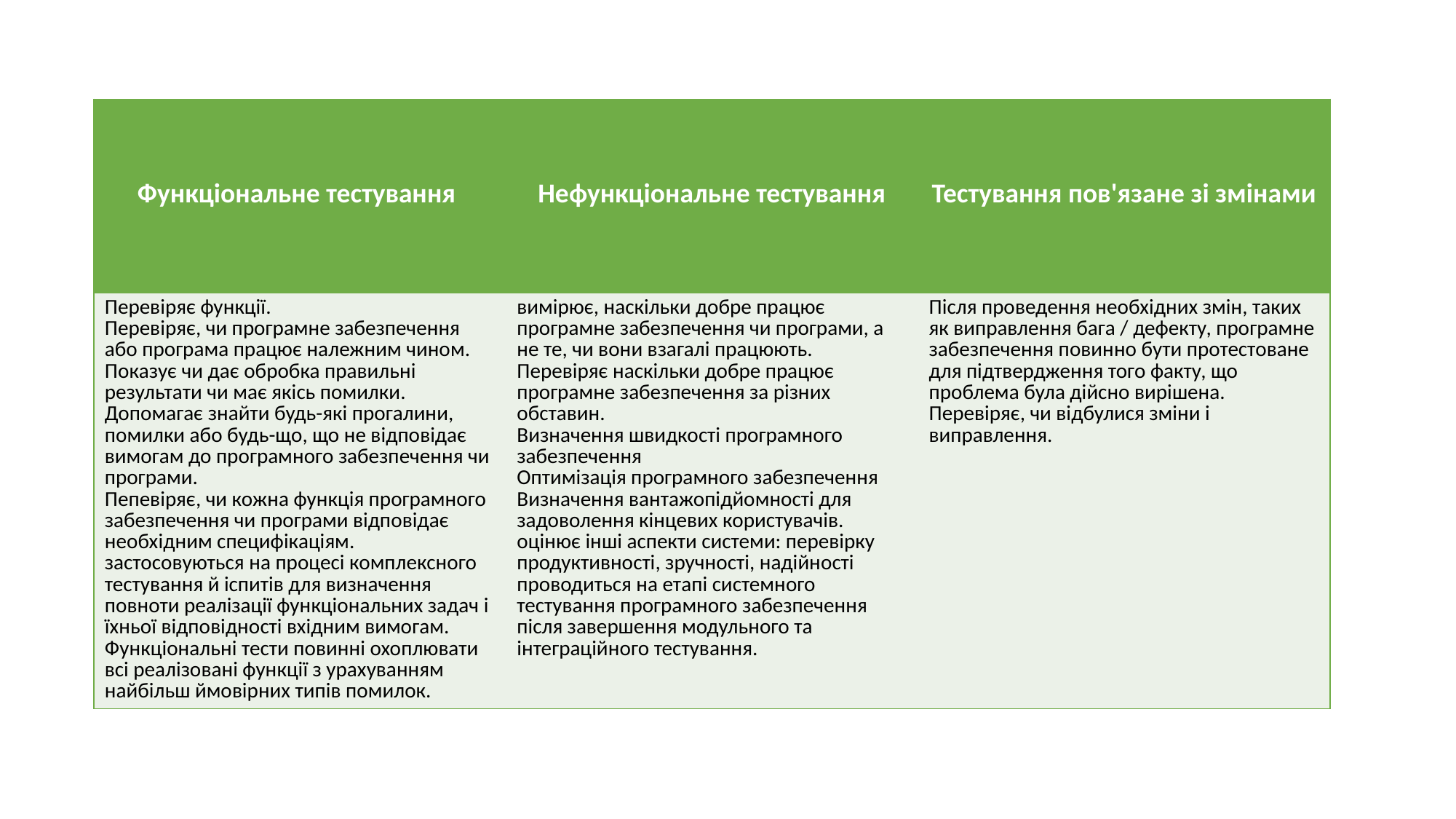

| Функціональне тестування | Нефункціональне тестування | Тестування пов'язане зі змінами |
| --- | --- | --- |
| Перевіряє функції. Перевіряє, чи програмне забезпечення або програма працює належним чином. Показує чи дає обробка правильні результати чи має якісь помилки. Допомагає знайти будь-які прогалини, помилки або будь-що, що не відповідає вимогам до програмного забезпечення чи програми. Пепевіряє, чи кожна функція програмного забезпечення чи програми відповідає необхідним специфікаціям. застосовуються на процесі комплексного тестування й іспитів для визначення повноти реалізації функціональних задач і їхньої відповідності вхідним вимогам. Функціональні тести повинні охоплювати всі реалізовані функції з урахуванням найбільш ймовірних типів помилок. | вимірює, наскільки добре працює програмне забезпечення чи програми, а не те, чи вони взагалі працюють. Перевіряє наскільки добре працює програмне забезпечення за різних обставин. Визначення швидкості програмного забезпечення Оптимізація програмного забезпечення Визначення вантажопідйомності для задоволення кінцевих користувачів. оцінює інші аспекти системи: перевірку продуктивності, зручності, надійності проводиться на етапі системного тестування програмного забезпечення після завершення модульного та інтеграційного тестування. | Після проведення необхідних змін, таких як виправлення бага / дефекту, програмне забезпечення повинно бути протестоване для підтвердження того факту, що проблема була дійсно вирішена. Перевіряє, чи відбулися зміни і виправлення. |